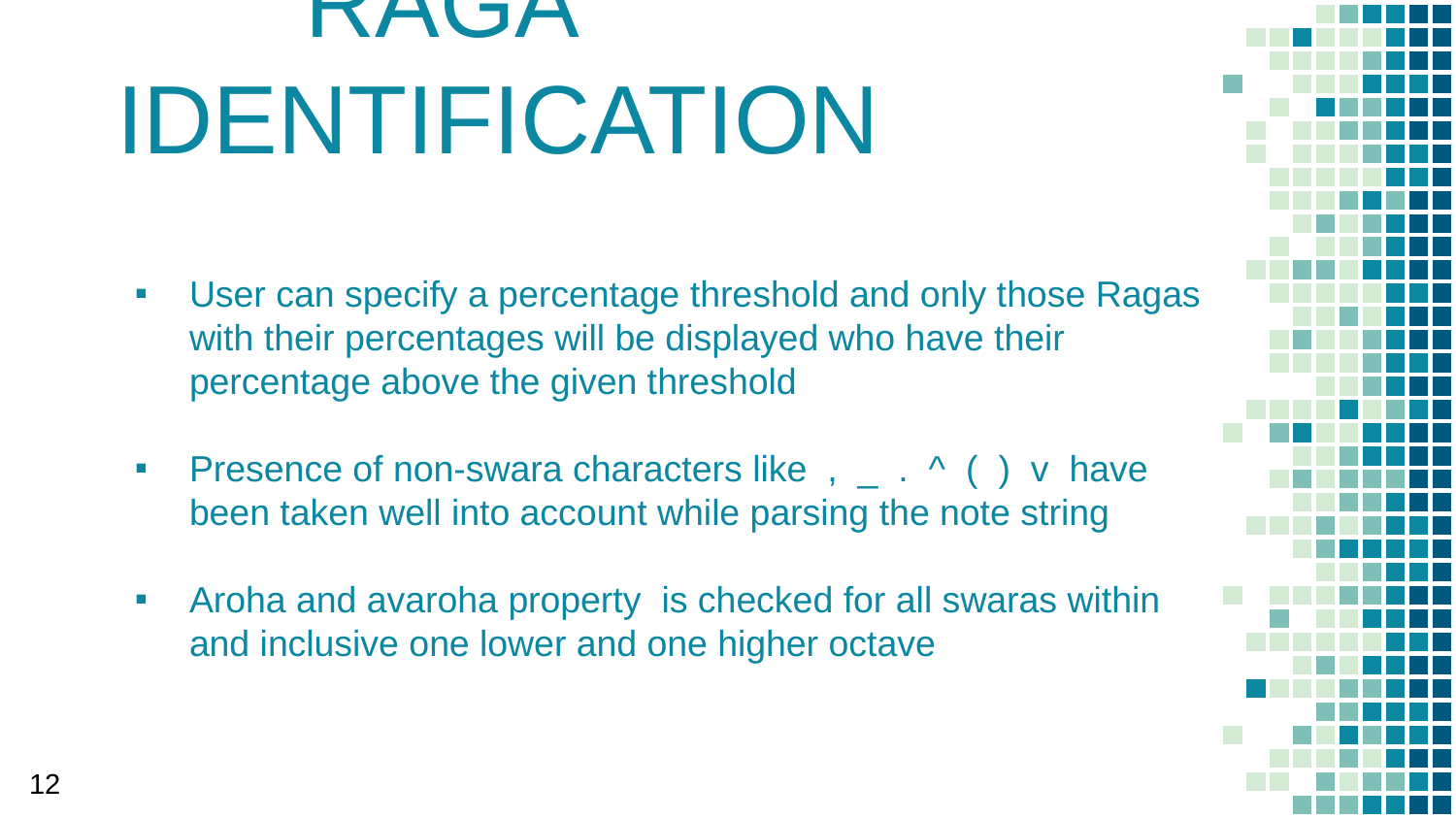

# RAGA IDENTIFICATION

User can specify a percentage threshold and only those Ragas with their percentages will be displayed who have their percentage above the given threshold

Presence of non-swara characters like  ,  _  .  ^  (  )  v  have been taken well into account while parsing the note string

Aroha and avaroha property  is checked for all swaras within and inclusive one lower and one higher octave

12